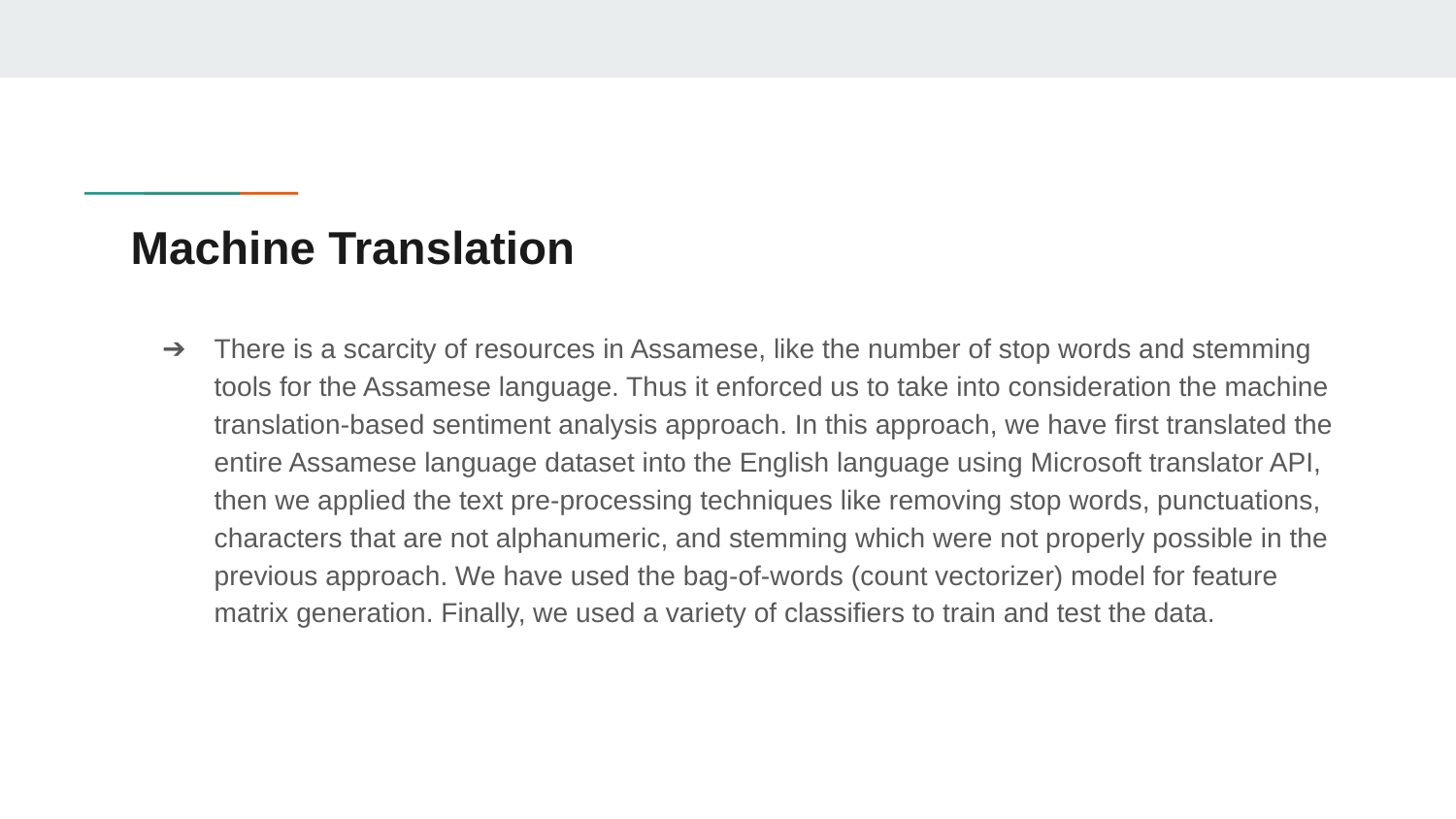

# Machine Translation
There is a scarcity of resources in Assamese, like the number of stop words and stemming tools for the Assamese language. Thus it enforced us to take into consideration the machine translation-based sentiment analysis approach. In this approach, we have first translated the entire Assamese language dataset into the English language using Microsoft translator API, then we applied the text pre-processing techniques like removing stop words, punctuations, characters that are not alphanumeric, and stemming which were not properly possible in the previous approach. We have used the bag-of-words (count vectorizer) model for feature matrix generation. Finally, we used a variety of classifiers to train and test the data.